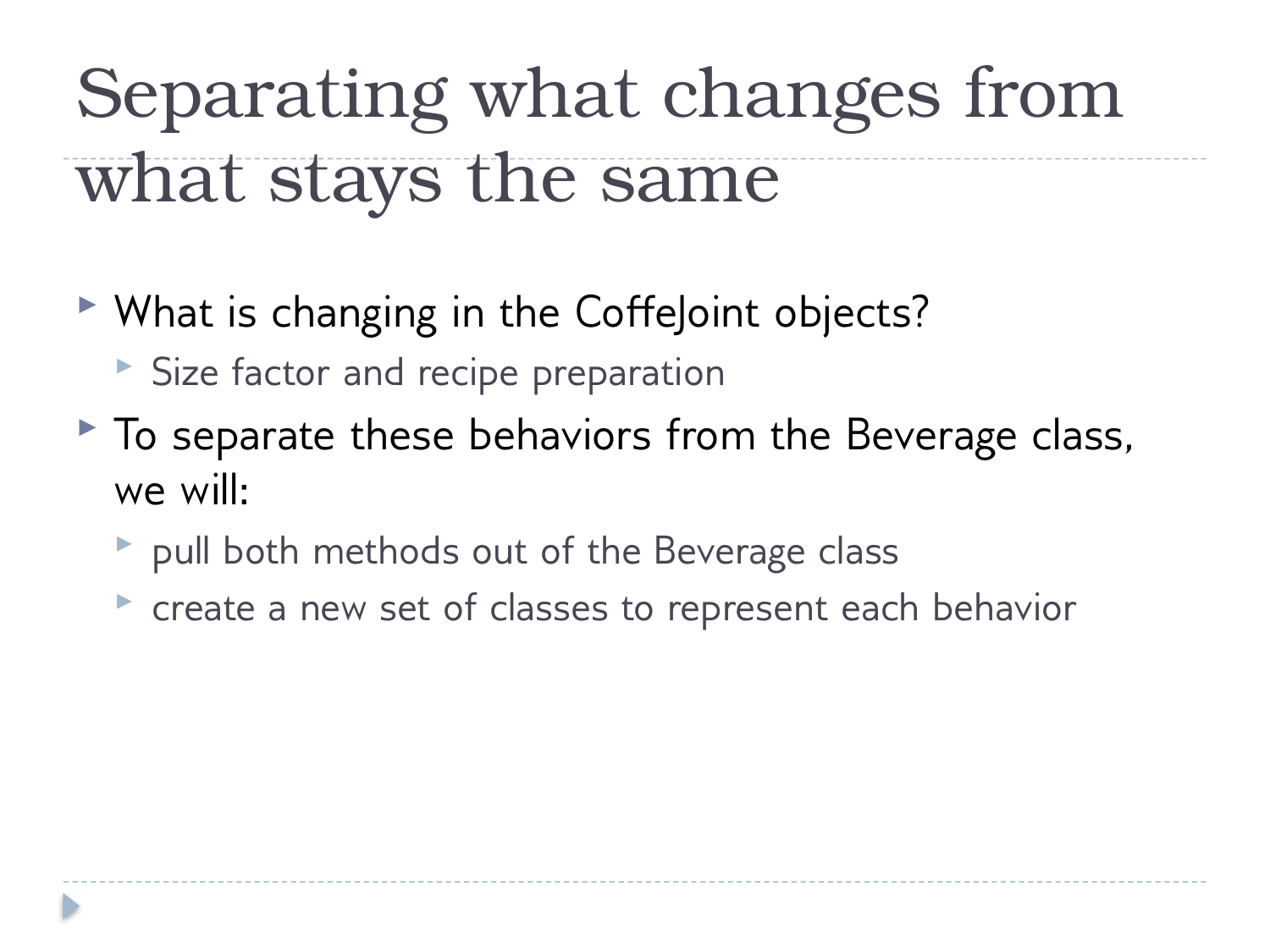

# Separating what changes from what stays the same
What is changing in the CoffeJoint objects?
Size factor and recipe preparation
To separate these behaviors from the Beverage class, we will:
pull both methods out of the Beverage class
create a new set of classes to represent each behavior